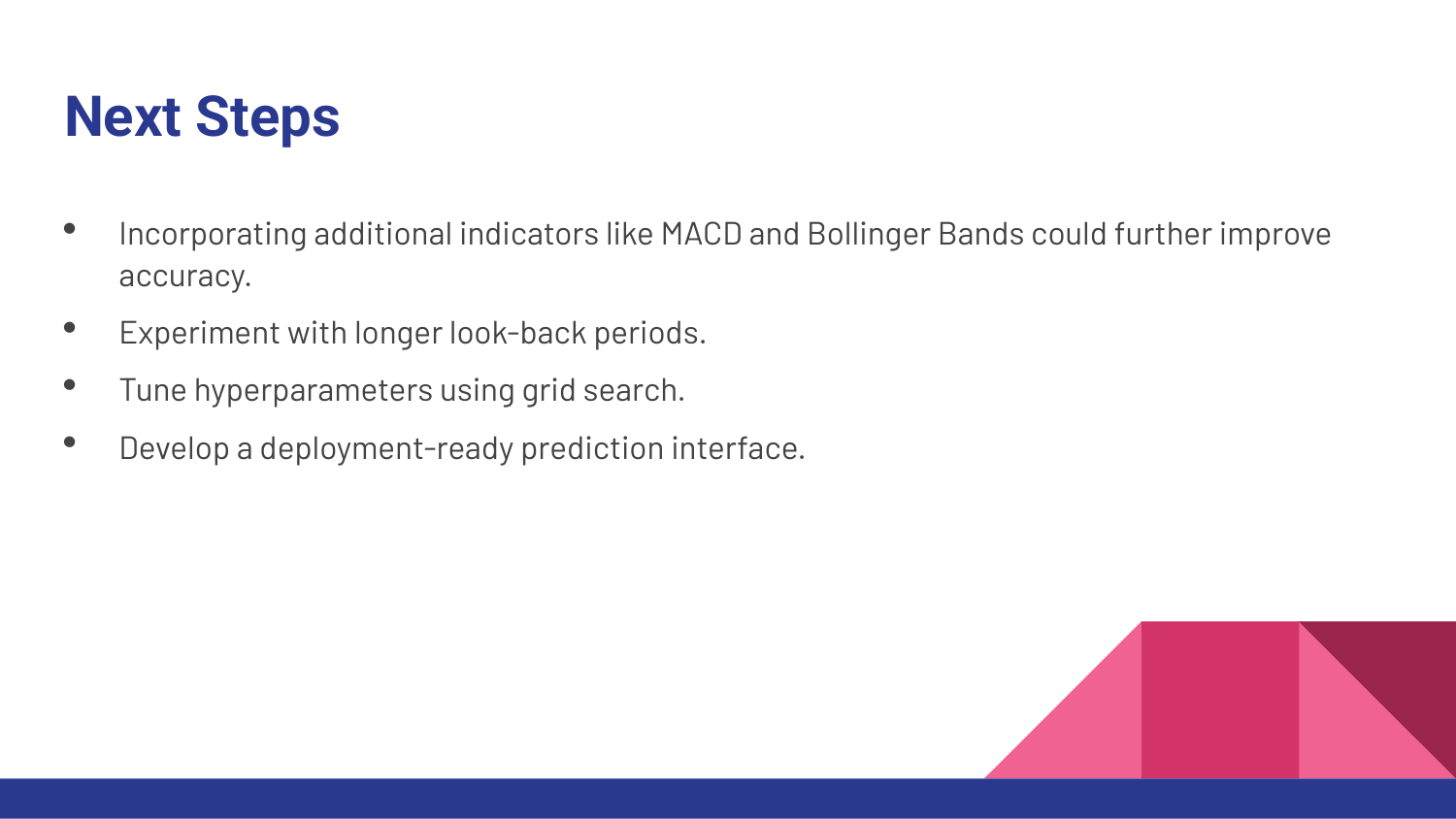

# Next Steps
Incorporating additional indicators like MACD and Bollinger Bands could further improve accuracy.
Experiment with longer look-back periods.
Tune hyperparameters using grid search.
Develop a deployment-ready prediction interface.